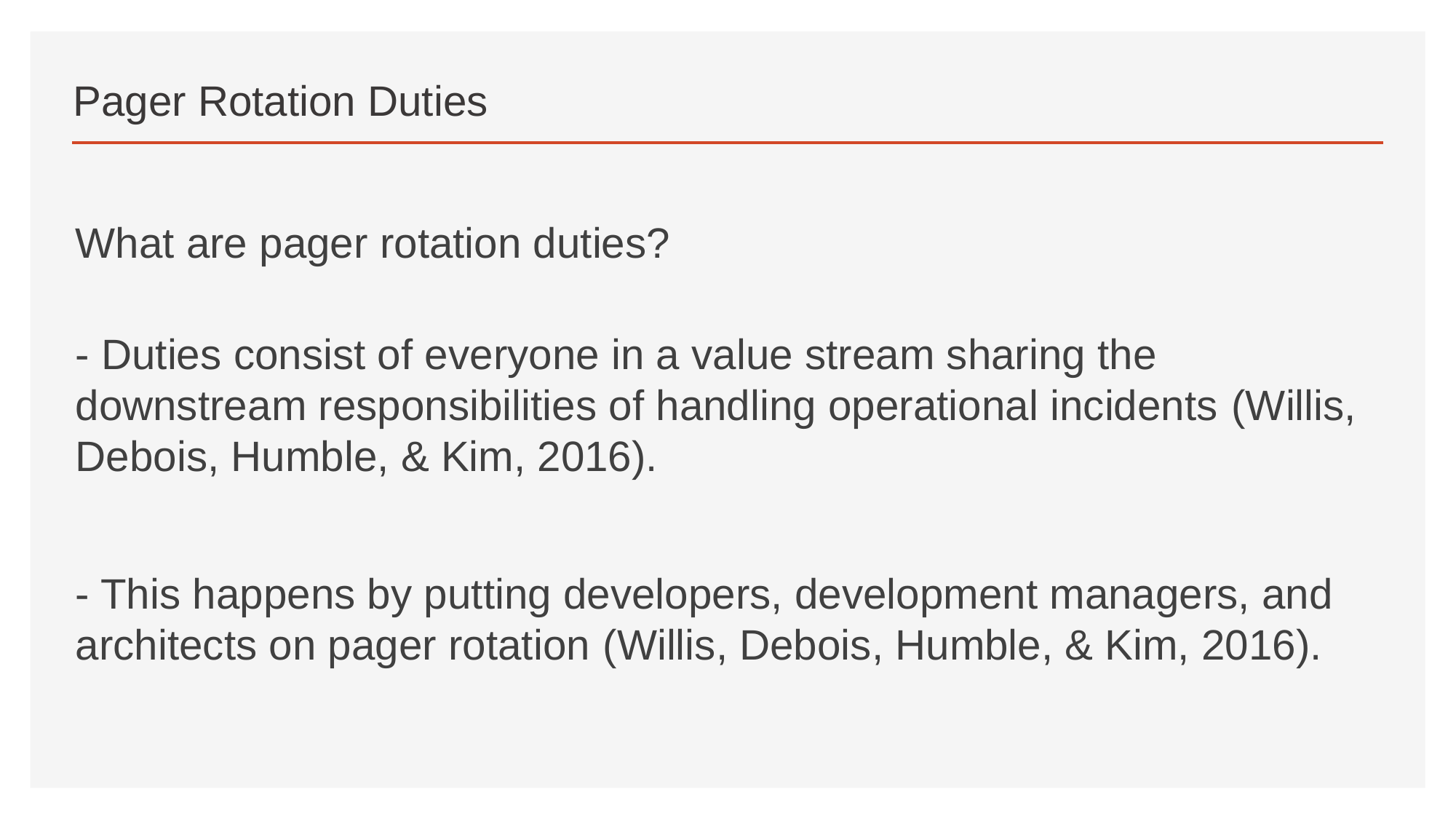

# Pager Rotation Duties

What are pager rotation duties?

- Duties consist of everyone in a value stream sharing the downstream responsibilities of handling operational incidents (Willis, Debois, Humble, & Kim, 2016).

- This happens by putting developers, development managers, and architects on pager rotation (Willis, Debois, Humble, & Kim, 2016).